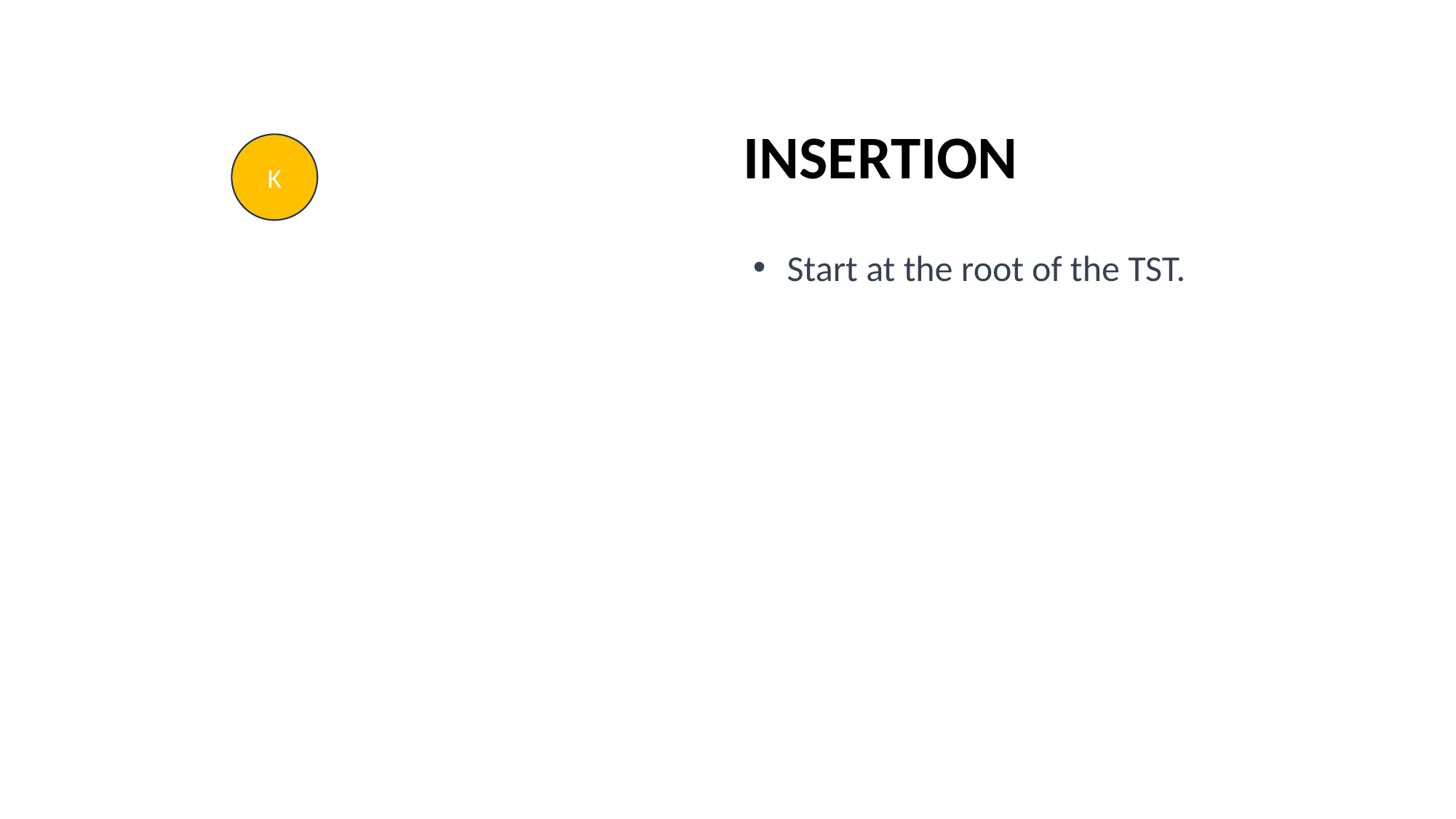

INSERTION
K
Start at the root of the TST.